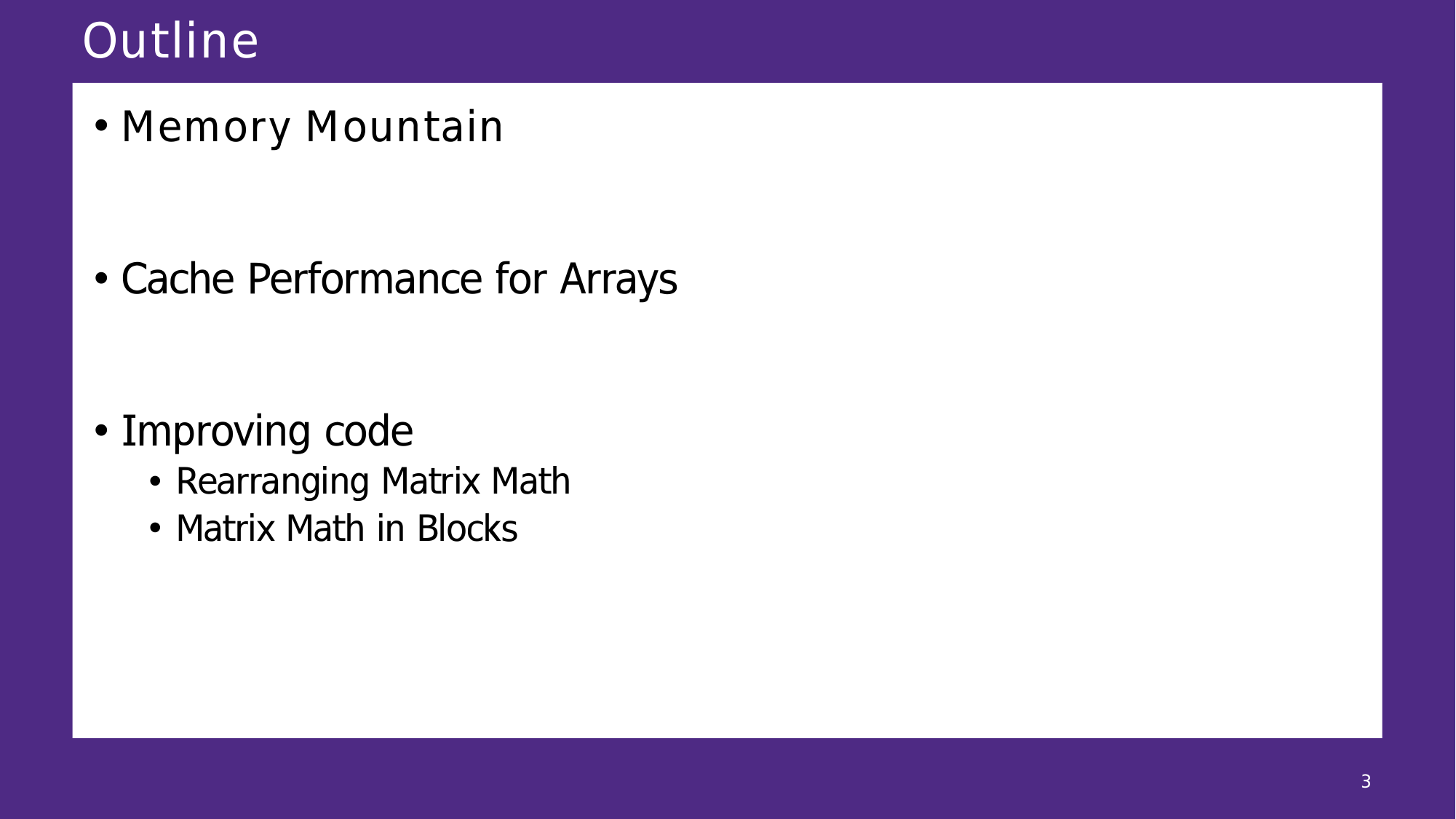

# Outline
Memory Mountain

Cache Performance for Arrays

Improving code
Rearranging Matrix Math
Matrix Math in Blocks
3